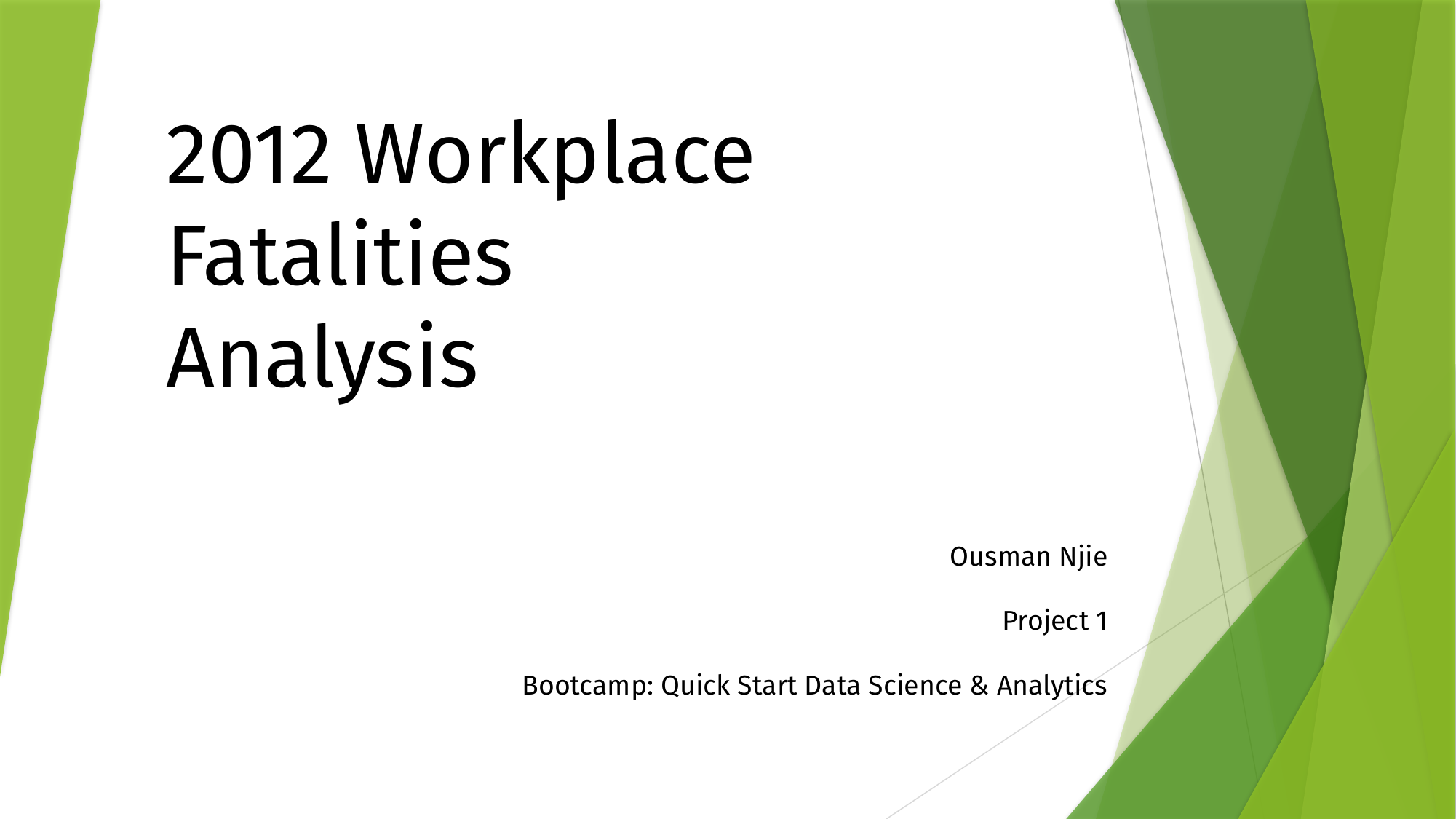

# 2012 Workplace Fatalities Analysis
Ousman Njie
Project 1
Bootcamp: Quick Start Data Science & Analytics